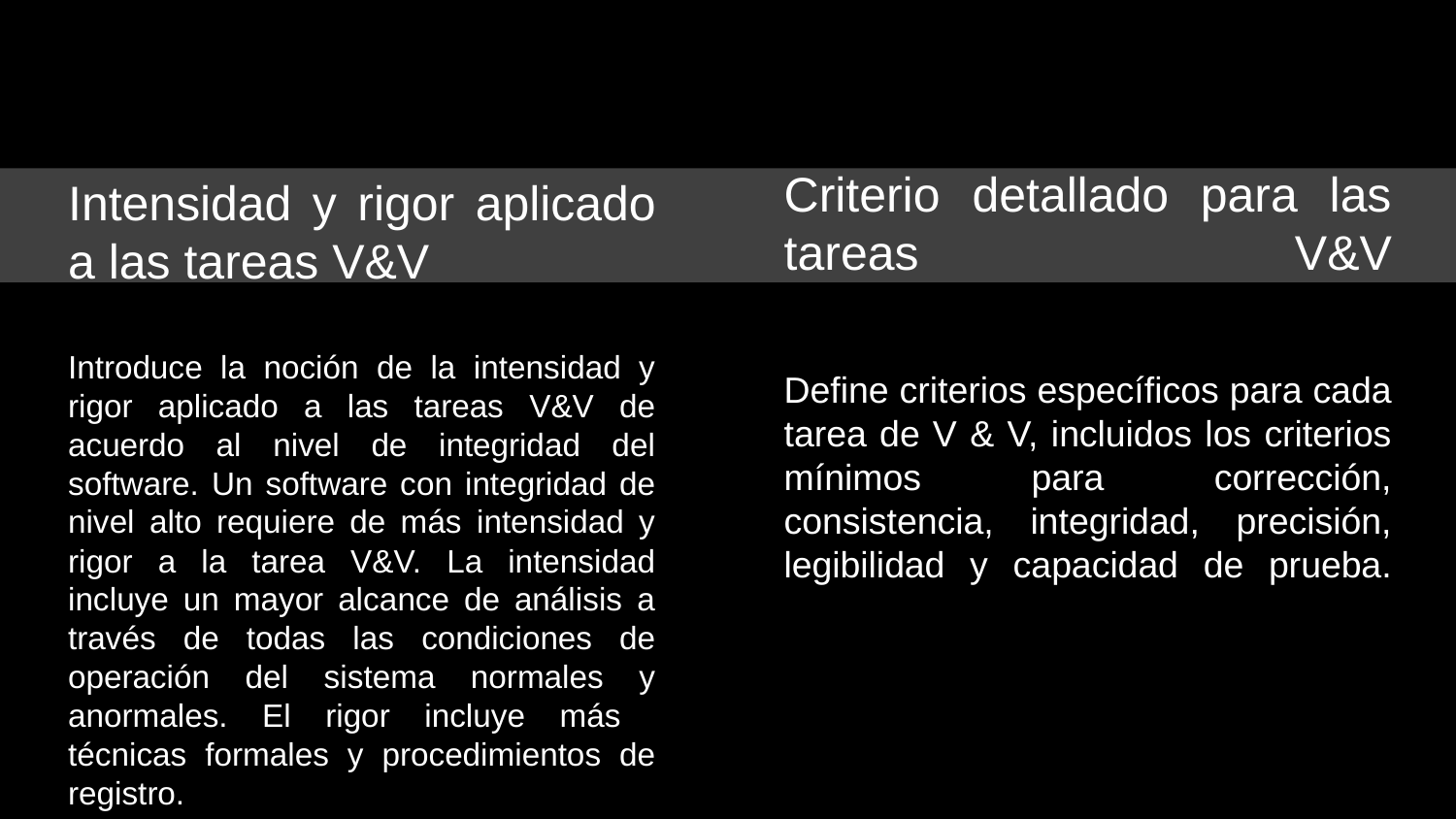

Criterio detallado para las tareas V&V
Define criterios específicos para cada tarea de V & V, incluidos los criterios mínimos para corrección, consistencia, integridad, precisión, legibilidad y capacidad de prueba.
Intensidad y rigor aplicado a las tareas V&V

Introduce la noción de la intensidad y rigor aplicado a las tareas V&V de acuerdo al nivel de integridad del software. Un software con integridad de nivel alto requiere de más intensidad y rigor a la tarea V&V. La intensidad incluye un mayor alcance de análisis a través de todas las condiciones de operación del sistema normales y anormales. El rigor incluye más  técnicas formales y procedimientos de registro.